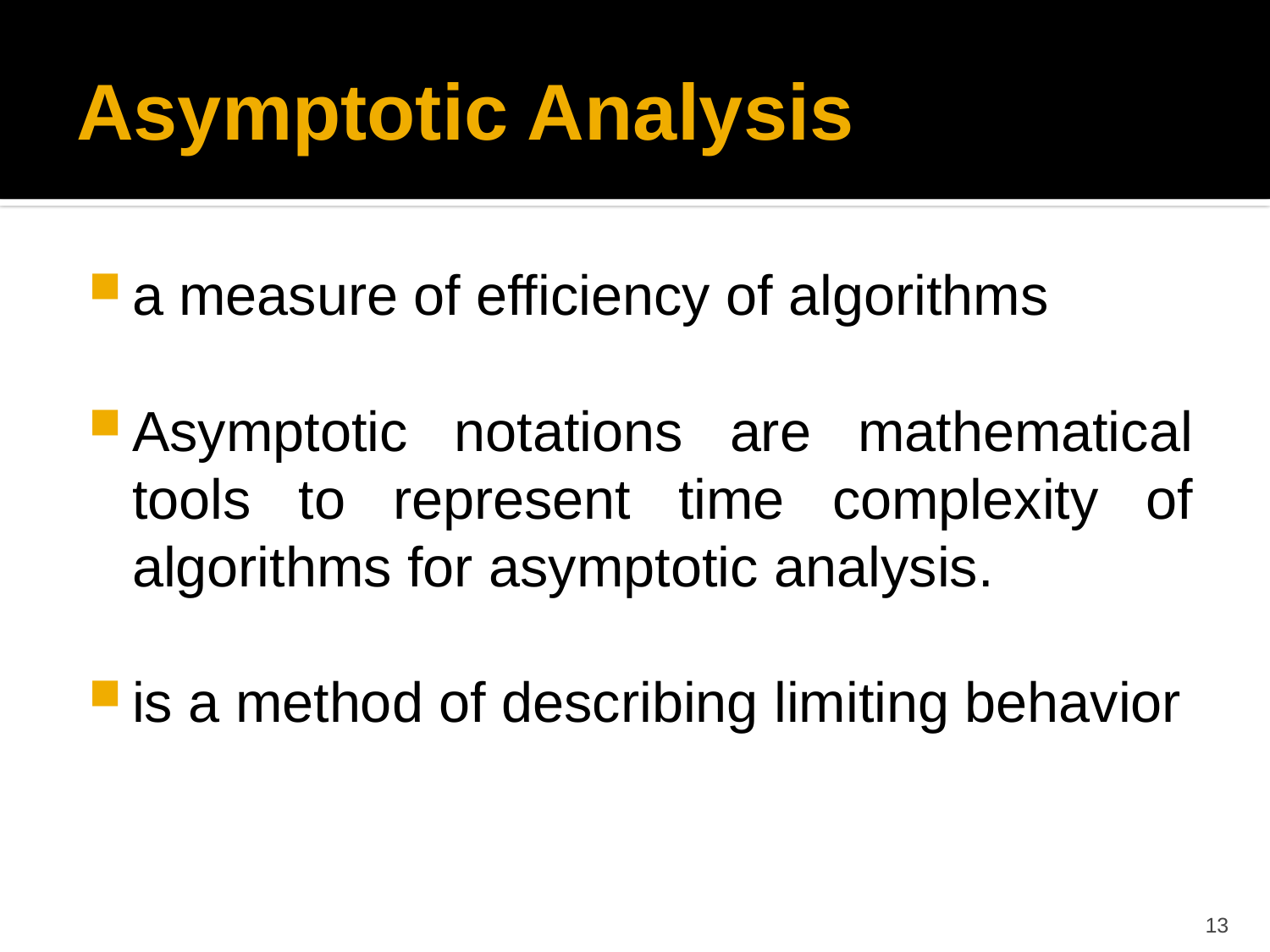

# Asymptotic Analysis
a measure of efficiency of algorithms

Asymptotic notations are mathematical tools to represent time complexity of algorithms for asymptotic analysis.

is a method of describing limiting behavior

13